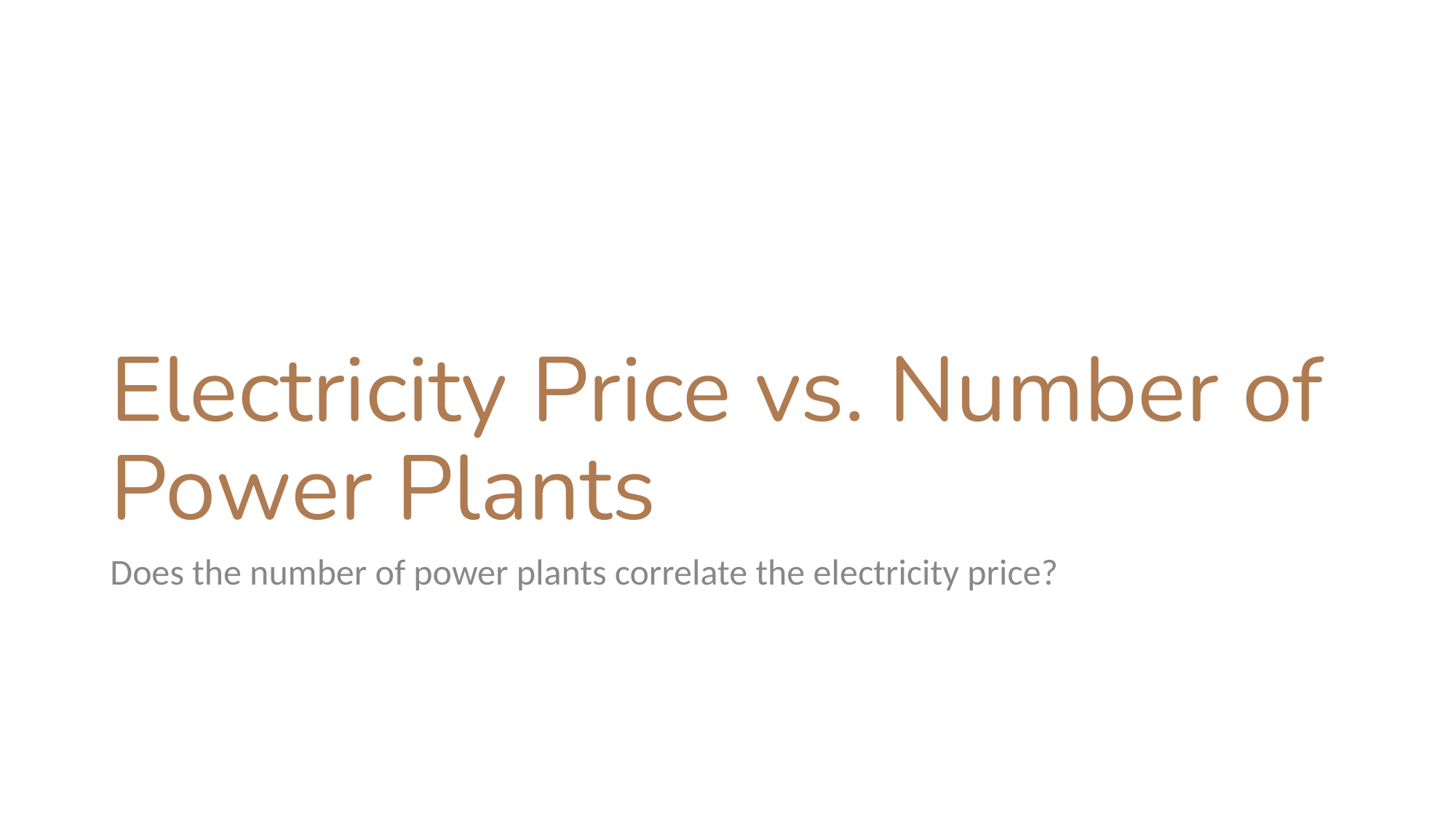

# Electricity Price vs. Number of Power Plants
Does the number of power plants correlate the electricity price?